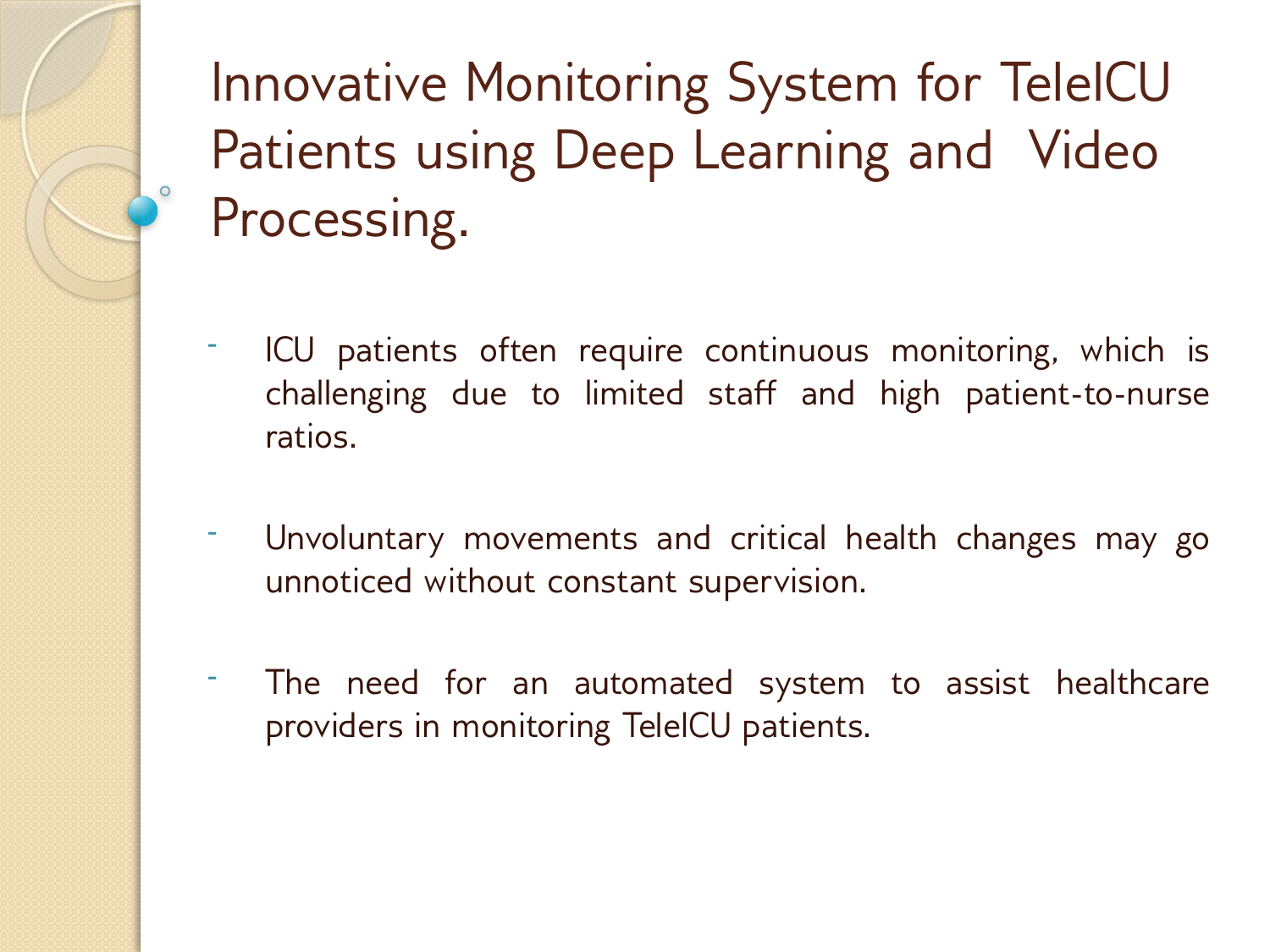

# Innovative Monitoring System for TeleICU Patients using Deep Learning and  Video Processing.
ICU patients often require continuous monitoring, which is challenging due to limited staff and high patient-to-nurse ratios.

Unvoluntary movements and critical health changes may go unnoticed without constant supervision.

The need for an automated system to assist healthcare providers in monitoring TeleICU patients.